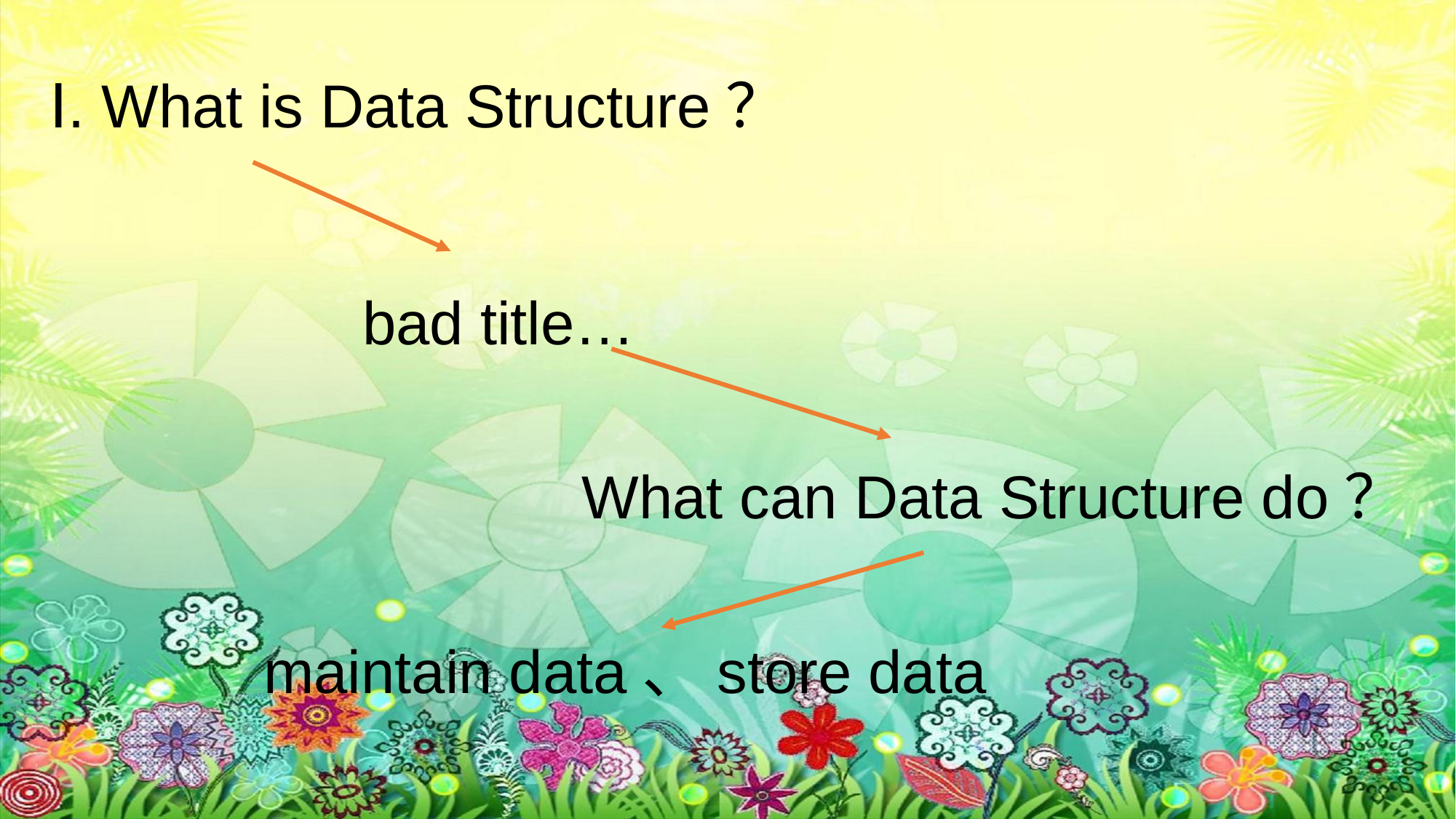

Ⅰ. What is Data Structure？
bad title…
What can Data Structure do？
maintain data、store data